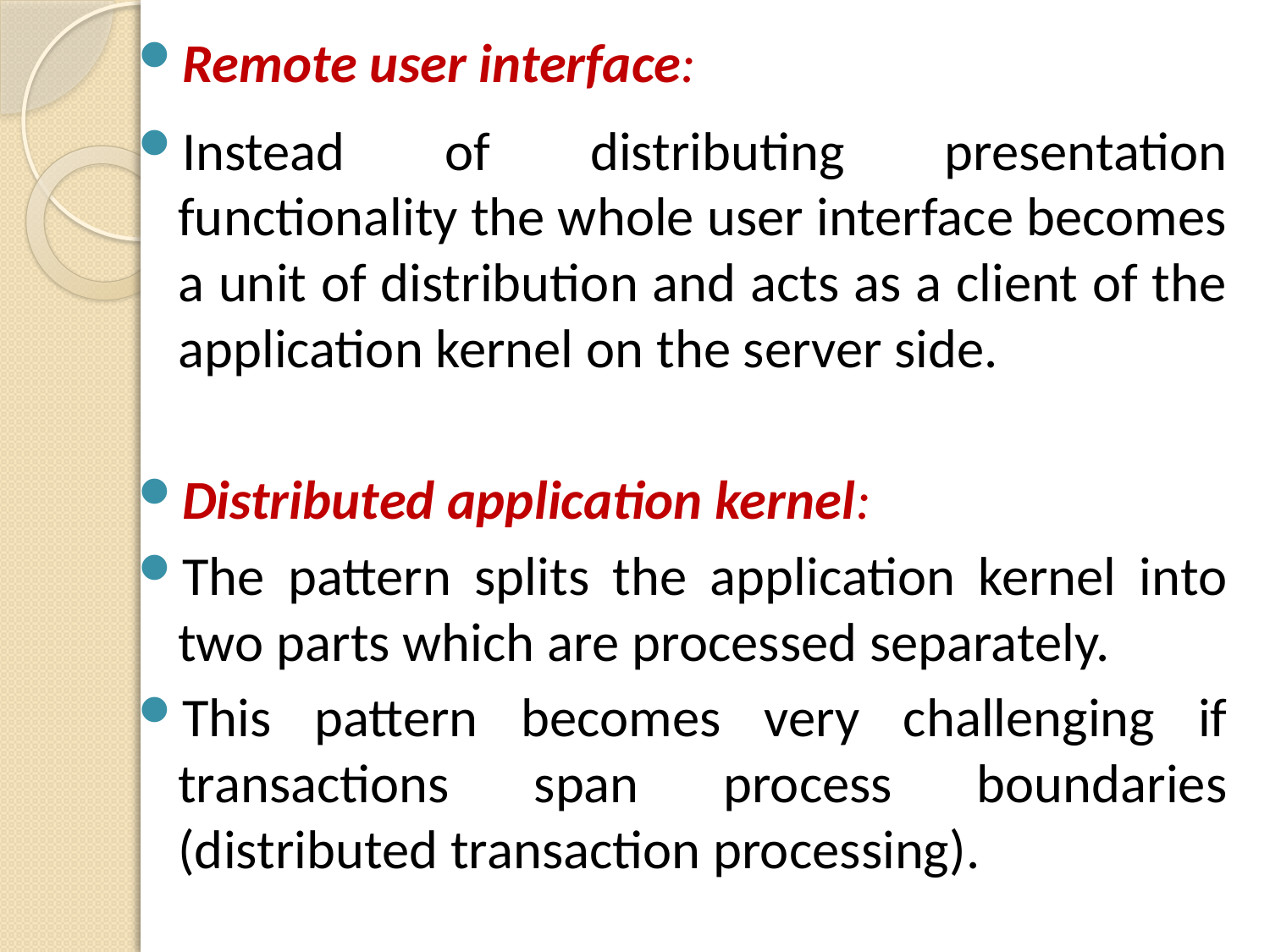

Remote user interface:

Instead of distributing presentation functionality the whole user interface becomes a unit of distribution and acts as a client of the application kernel on the server side.

Distributed application kernel:
The pattern splits the application kernel into two parts which are processed separately.
This pattern becomes very challenging if transactions span process boundaries (distributed transaction processing).